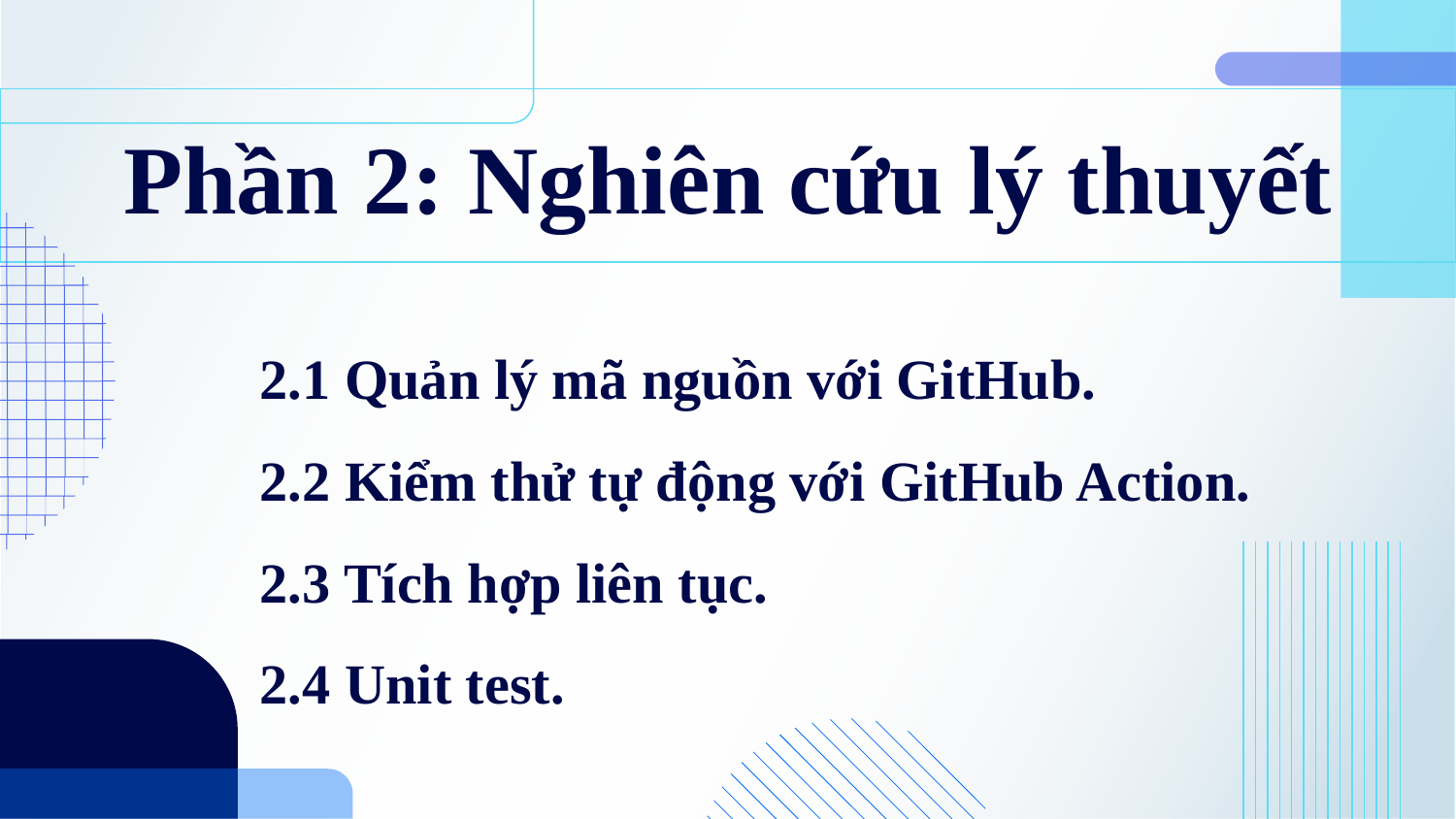

Phần 2: Nghiên cứu lý thuyết

# 2.1 Quản lý mã nguồn với GitHub. 2.2 Kiểm thử tự động với GitHub Action. 2.3 Tích hợp liên tục. 2.4 Unit test.